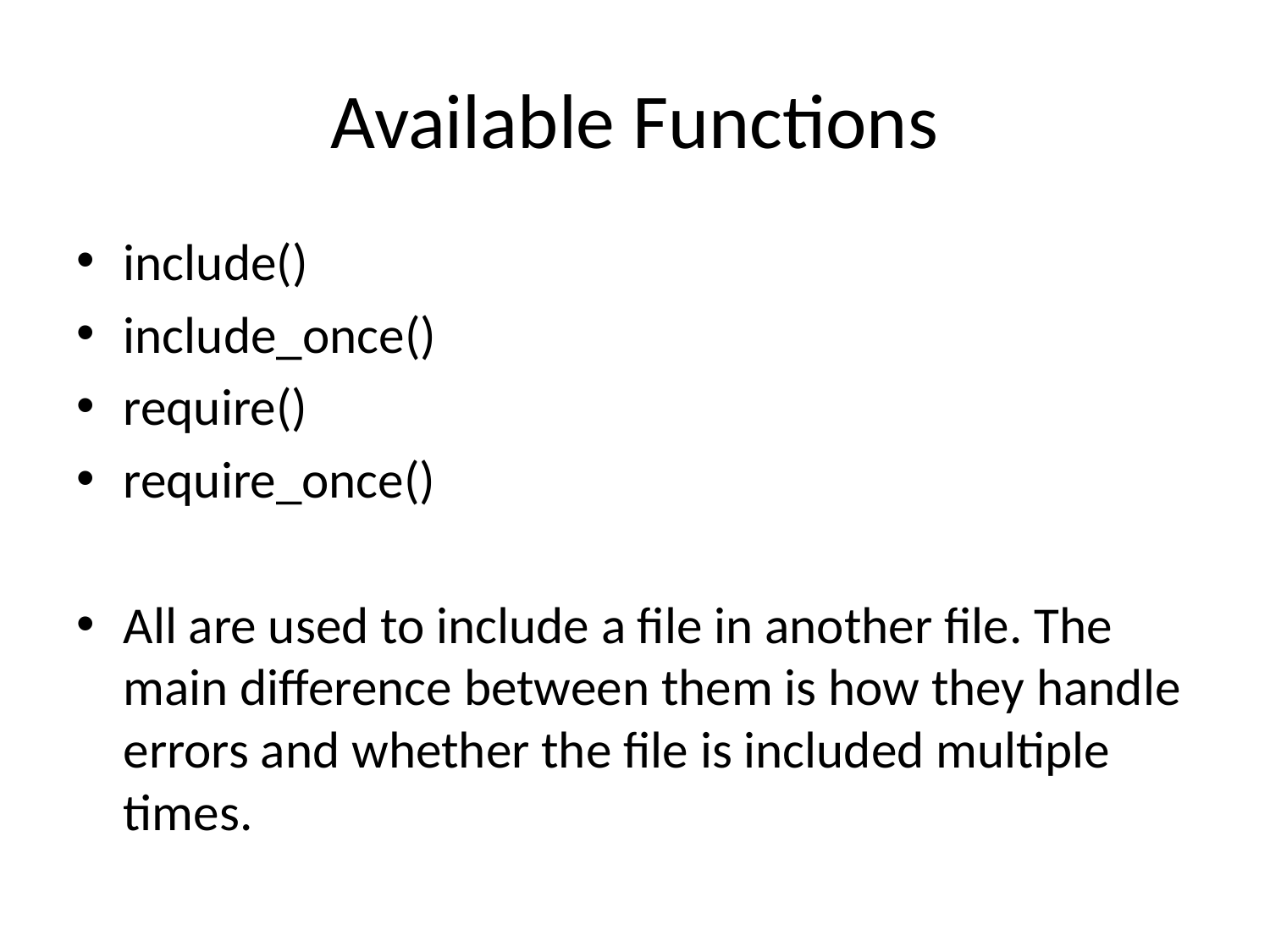

# Available Functions
include()
include_once()
require()
require_once()

All are used to include a file in another file. The main difference between them is how they handle errors and whether the file is included multiple times.